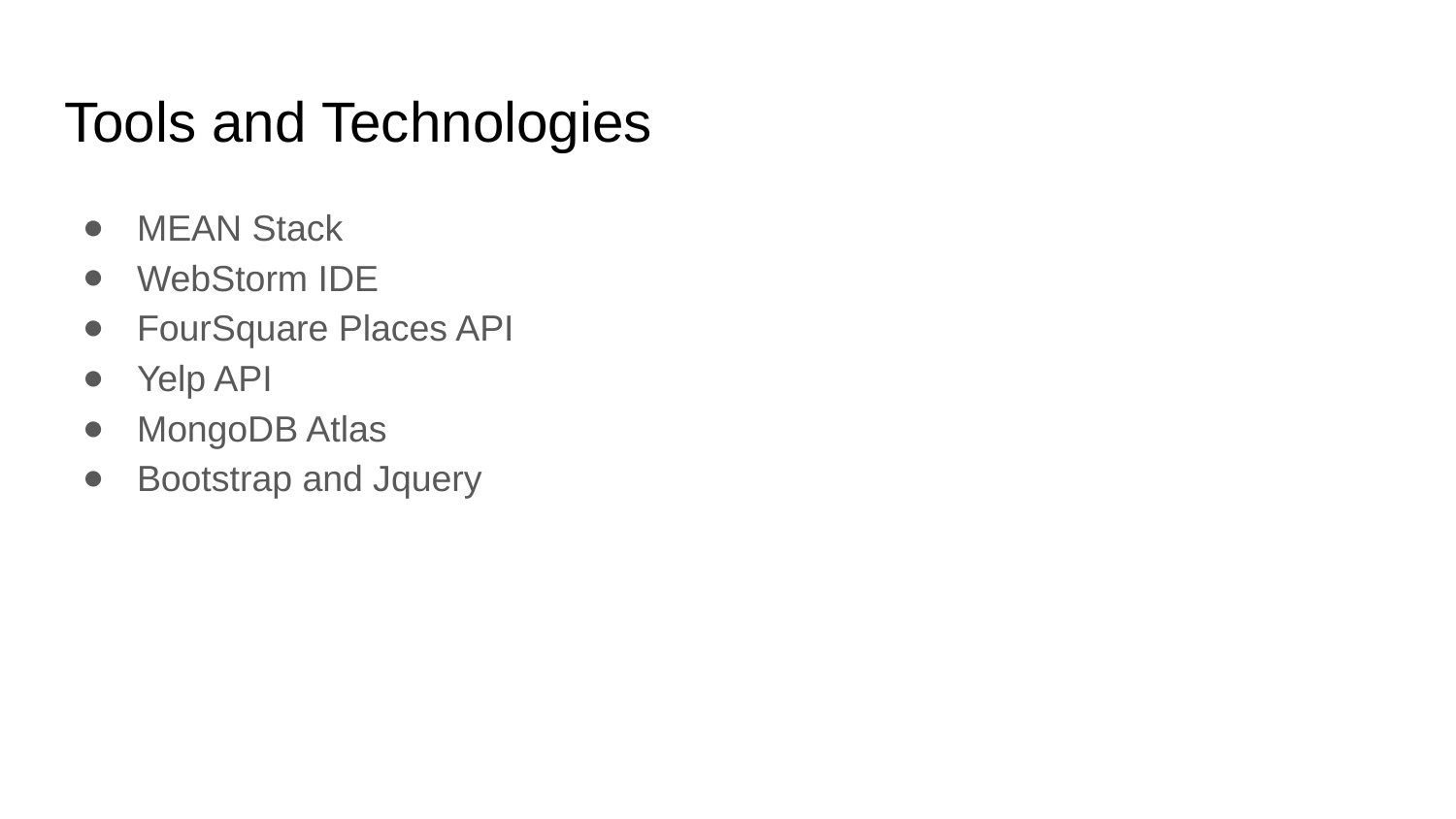

# Tools and Technologies
MEAN Stack
WebStorm IDE
FourSquare Places API
Yelp API
MongoDB Atlas
Bootstrap and Jquery